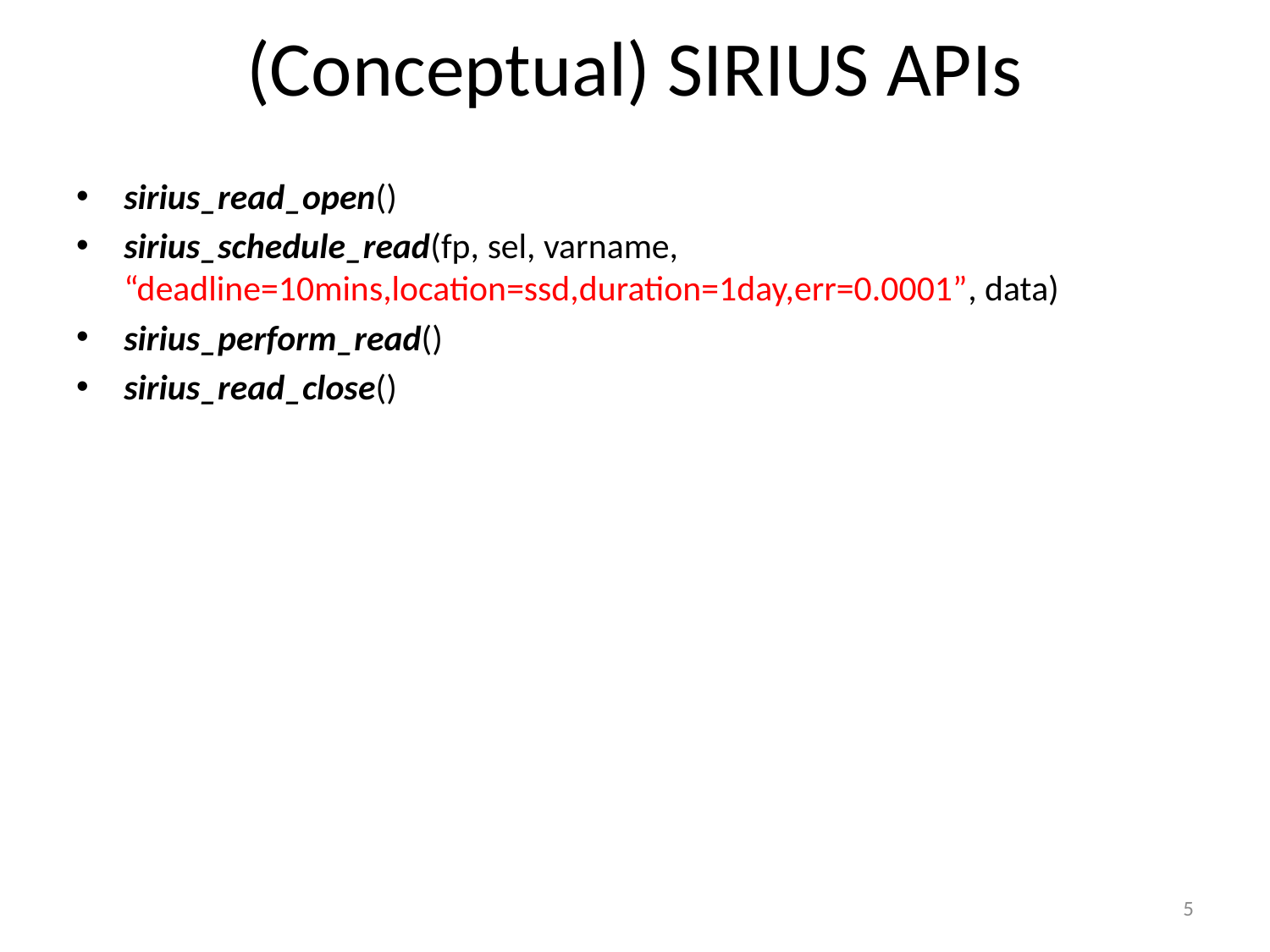

# (Conceptual) SIRIUS APIs

sirius_read_open()
sirius_schedule_read(fp, sel, varname, “deadline=10mins,location=ssd,duration=1day,err=0.0001”, data)
sirius_perform_read()
sirius_read_close()
5